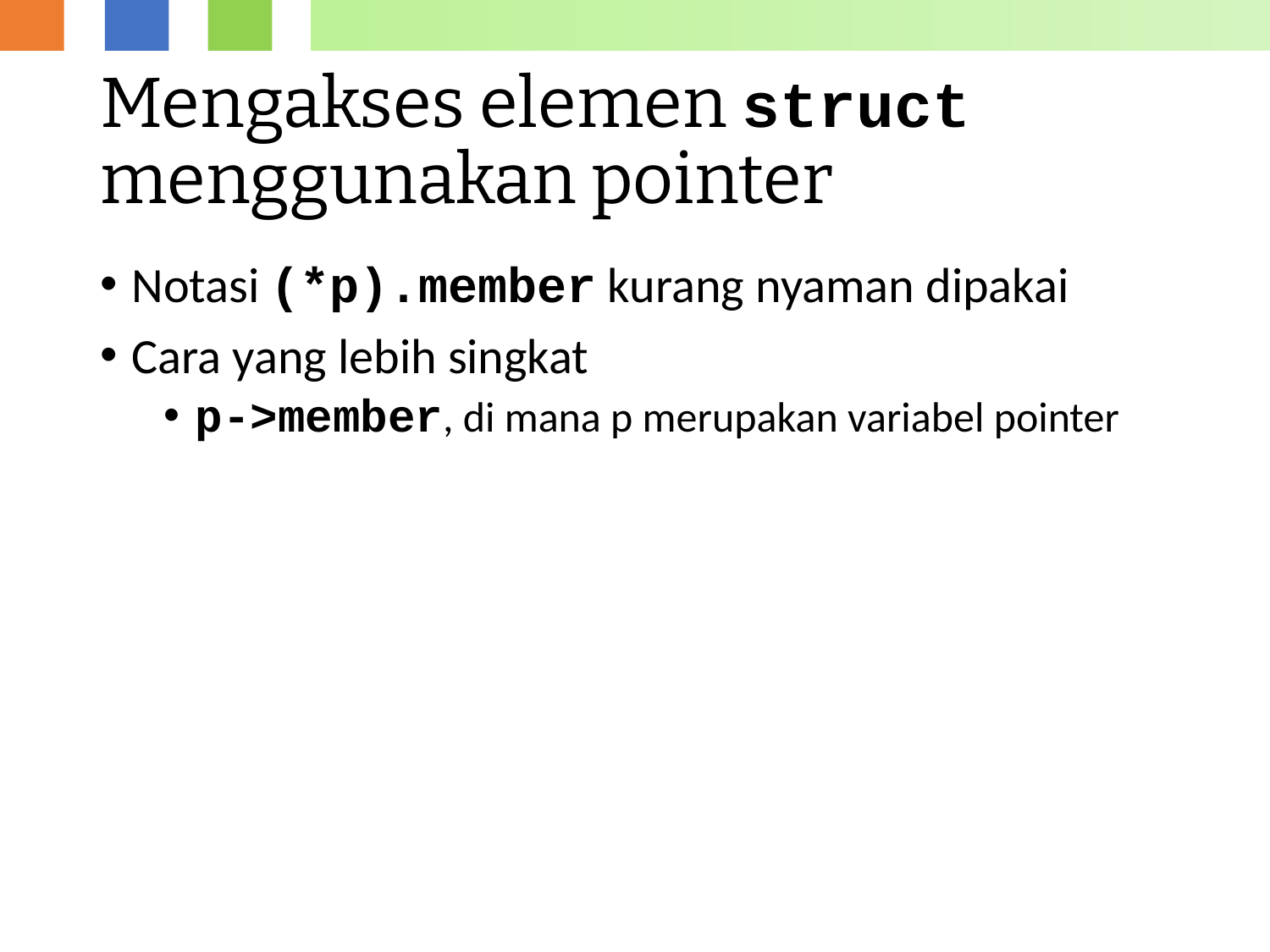

# Mengakses elemen struct menggunakan pointer
Notasi (*p).member kurang nyaman dipakai
Cara yang lebih singkat
p->member, di mana p merupakan variabel pointer